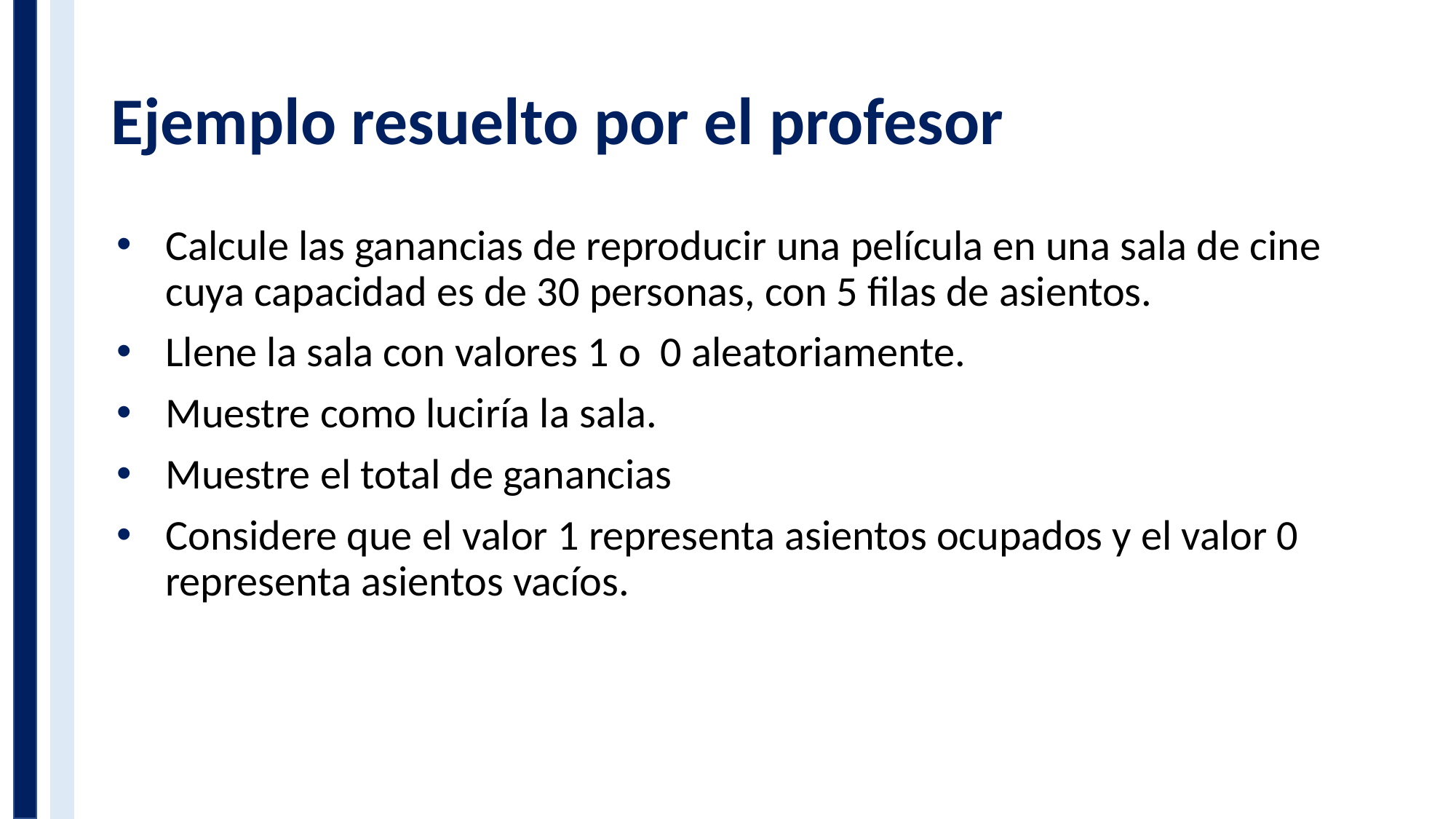

# Ejemplo resuelto por el profesor
Calcule las ganancias de reproducir una película en una sala de cine cuya capacidad es de 30 personas, con 5 filas de asientos.
Llene la sala con valores 1 o  0 aleatoriamente.
Muestre como luciría la sala.
Muestre el total de ganancias
Considere que el valor 1 representa asientos ocupados y el valor 0 representa asientos vacíos.